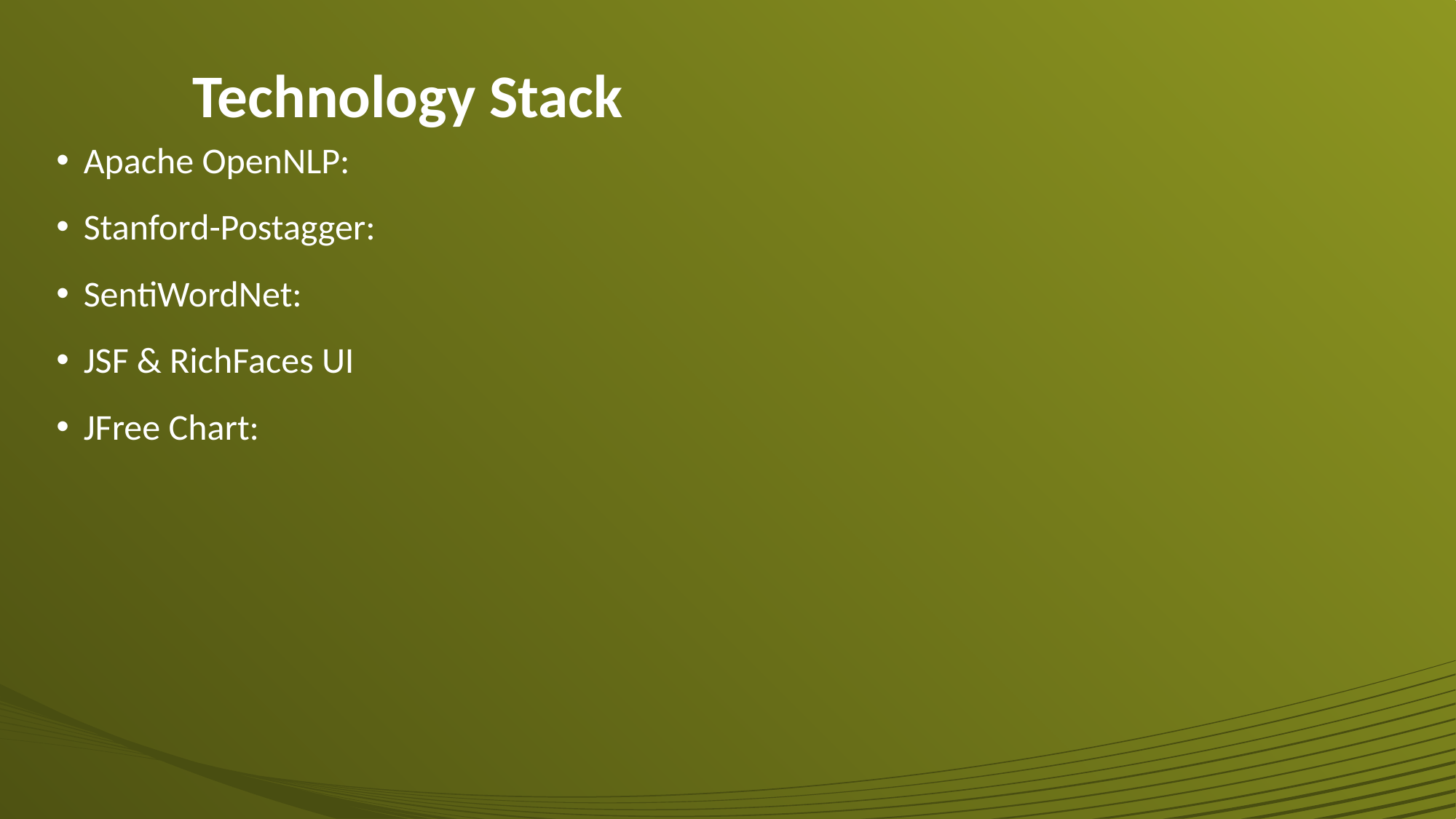

# Technology Stack
Apache OpenNLP:
Stanford-Postagger:
SentiWordNet:
JSF & RichFaces UI
JFree Chart: